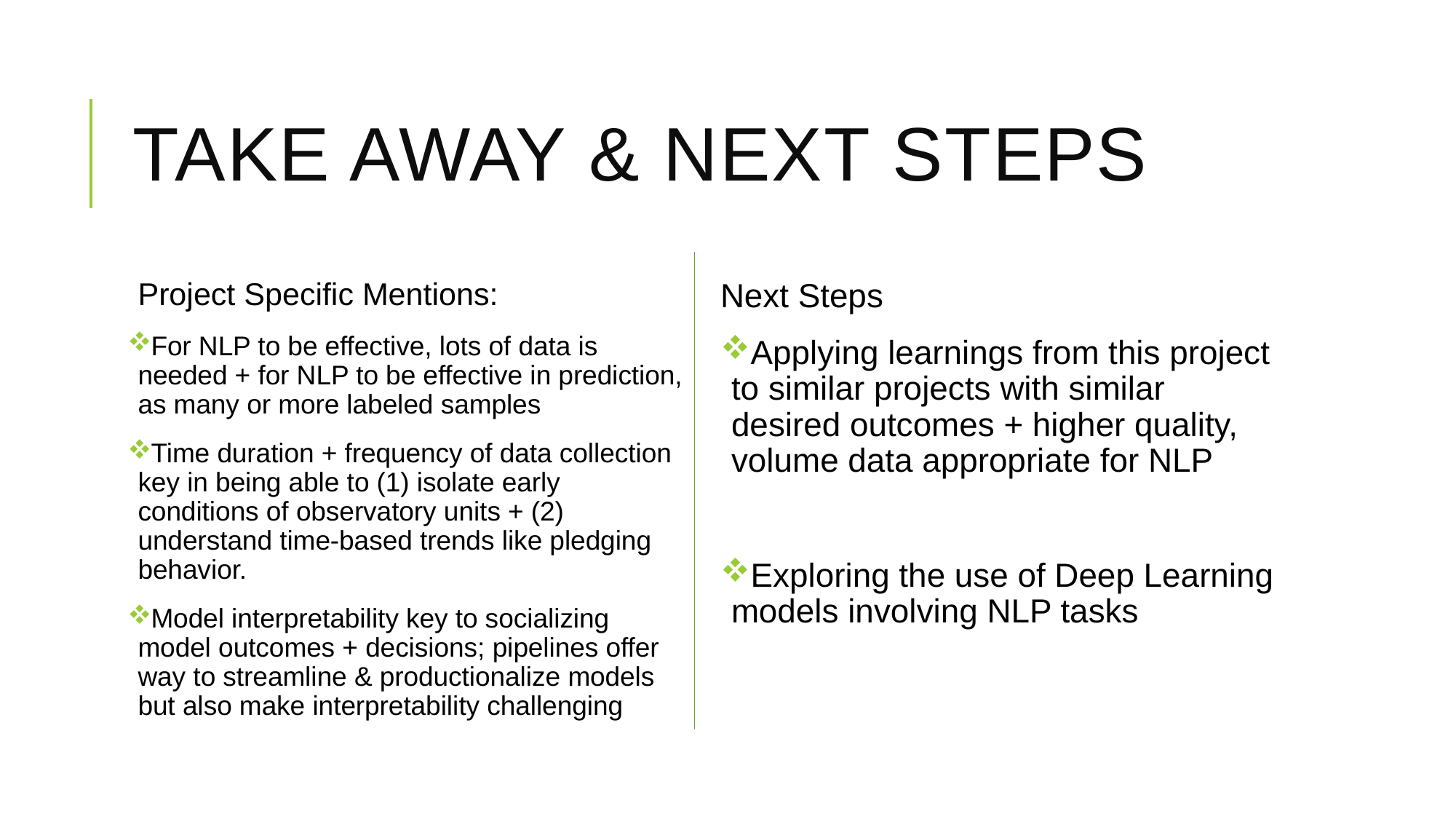

# Take Away & Next Steps
Project Specific Mentions:
For NLP to be effective, lots of data is needed + for NLP to be effective in prediction, as many or more labeled samples
Time duration + frequency of data collection key in being able to (1) isolate early conditions of observatory units + (2) understand time-based trends like pledging behavior.
Model interpretability key to socializing model outcomes + decisions; pipelines offer way to streamline & productionalize models but also make interpretability challenging

Next Steps
Applying learnings from this project to similar projects with similar desired outcomes + higher quality, volume data appropriate for NLP

Exploring the use of Deep Learning models involving NLP tasks